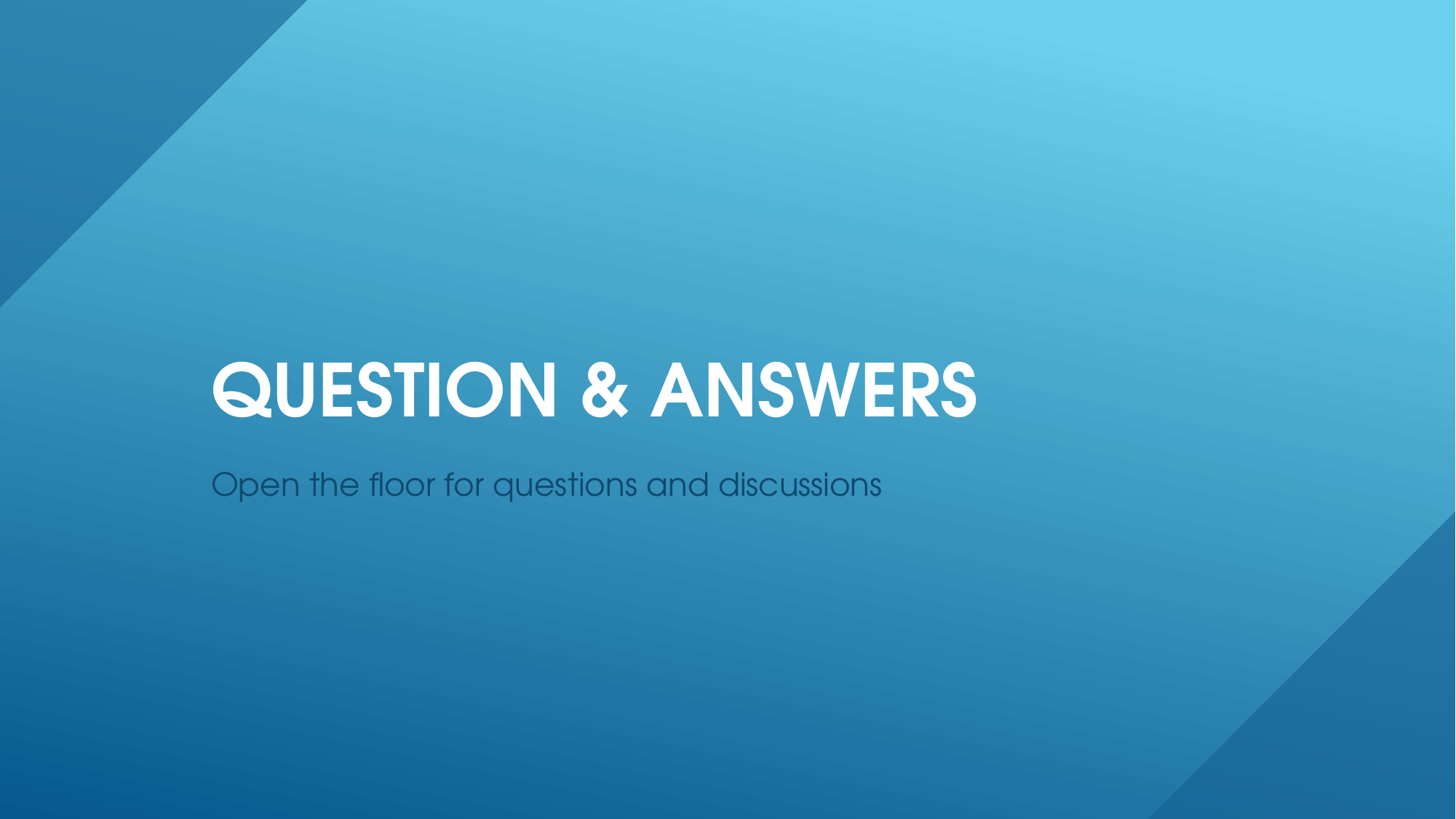

# Question & Answers
Open the floor for questions and discussions